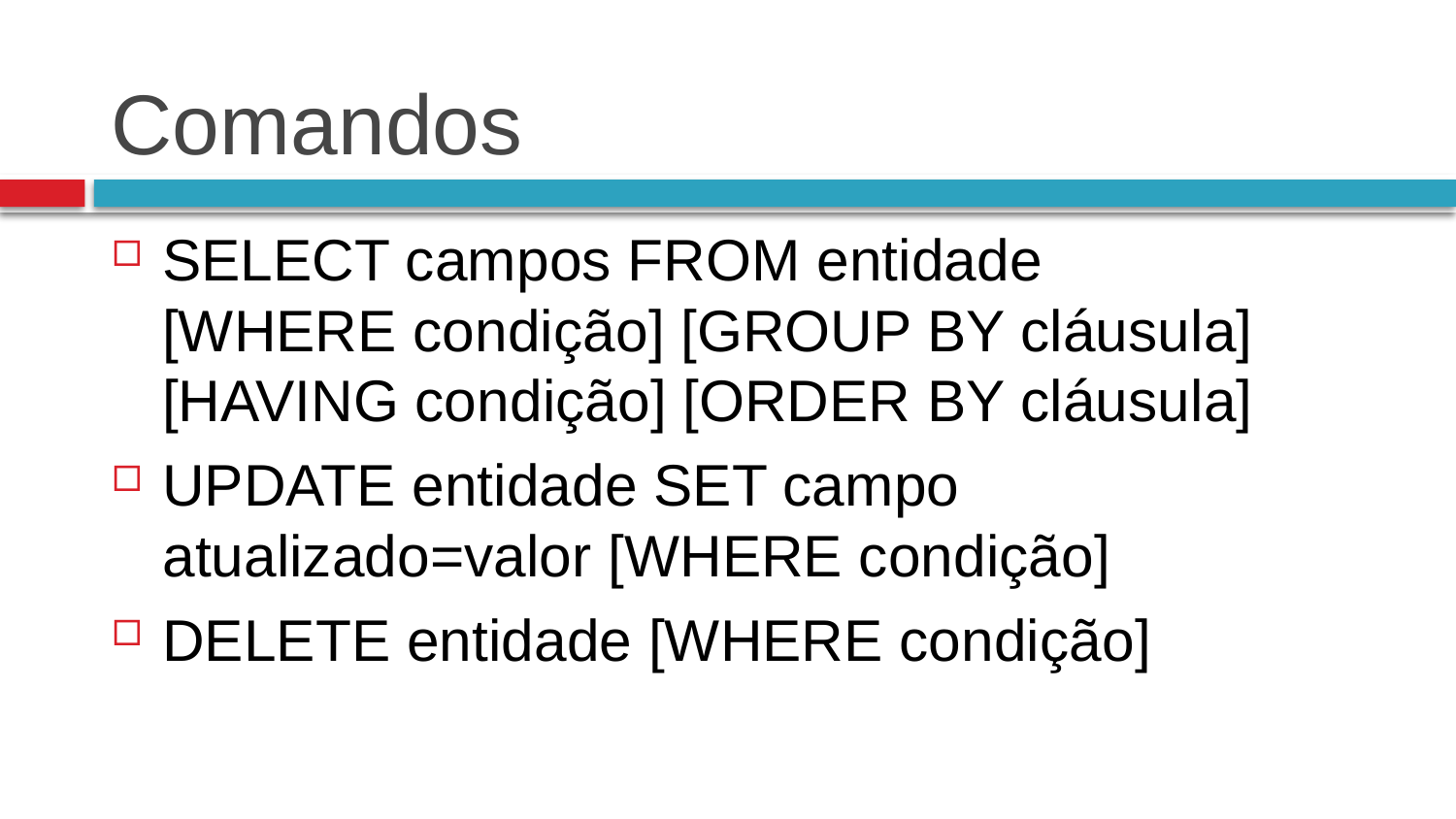

# Comandos
SELECT campos FROM entidade
[WHERE condição] [GROUP BY cláusula] [HAVING condição] [ORDER BY cláusula]
UPDATE entidade SET campo atualizado=valor [WHERE condição]
DELETE entidade [WHERE condição]